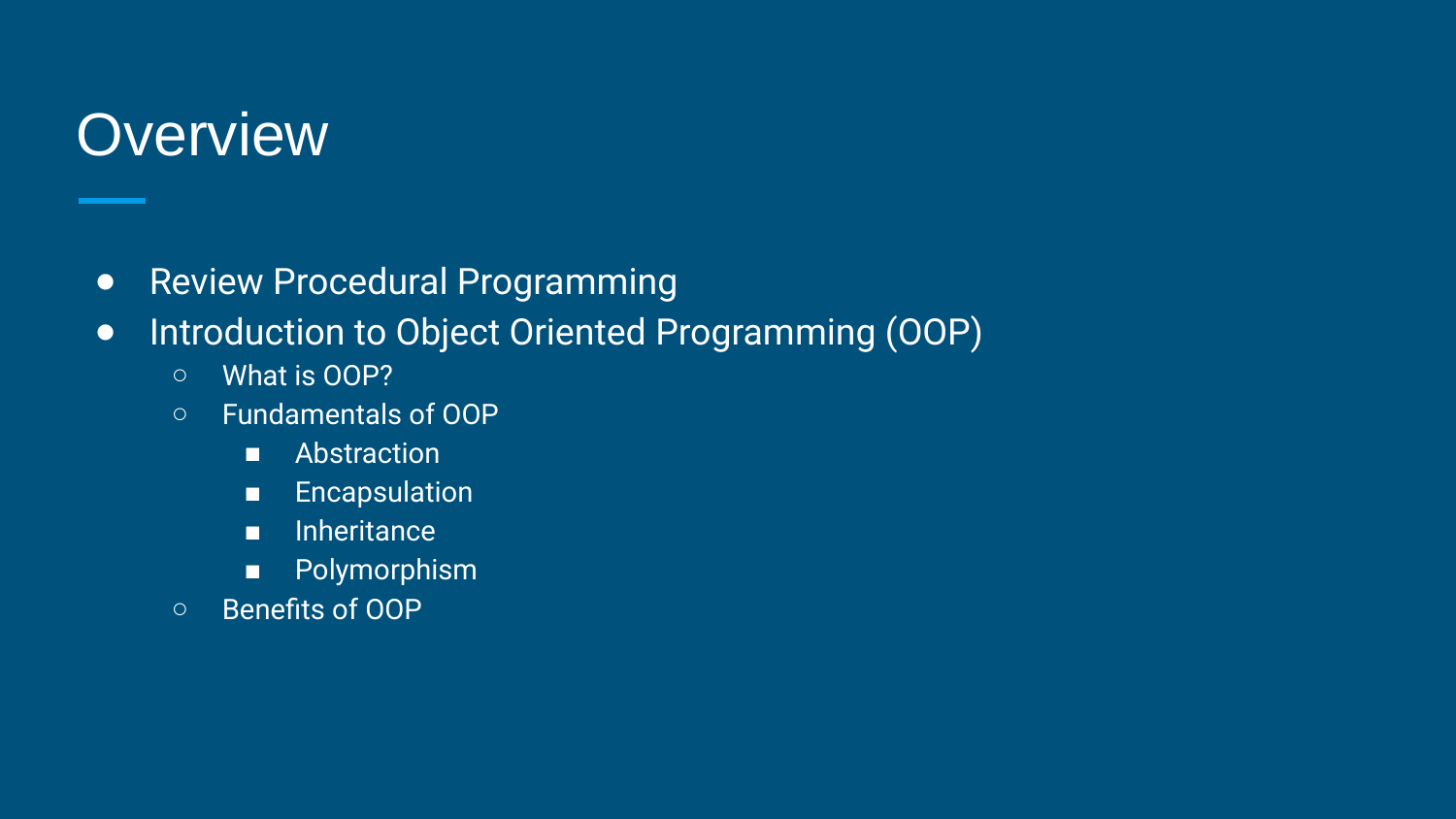

# Overview
Review Procedural Programming
Introduction to Object Oriented Programming (OOP)
What is OOP?
Fundamentals of OOP
Abstraction
Encapsulation
Inheritance
Polymorphism
Benefits of OOP